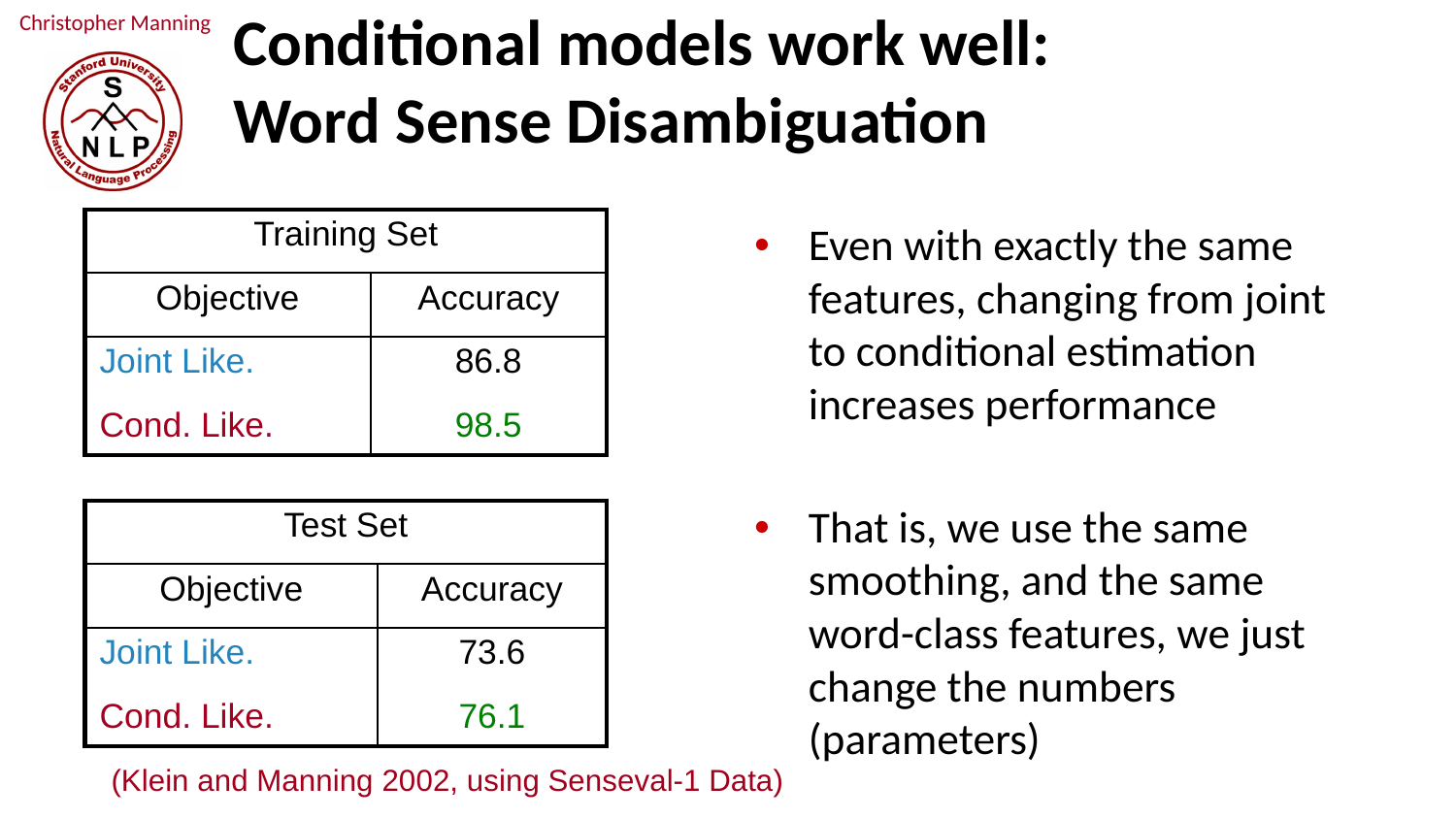

# Conditional models work well: Word Sense Disambiguation
| Training Set |  |
| --- | --- |
| Objective | Accuracy |
| Joint Like. | 86.8 |
| Cond. Like. | 98.5 |
Even with exactly the same features, changing from joint to conditional estimation increases performance

That is, we use the same smoothing, and the same word-class features, we just change the numbers (parameters)
| Test Set |  |
| --- | --- |
| Objective | Accuracy |
| Joint Like. | 73.6 |
| Cond. Like. | 76.1 |
(Klein and Manning 2002, using Senseval-1 Data)